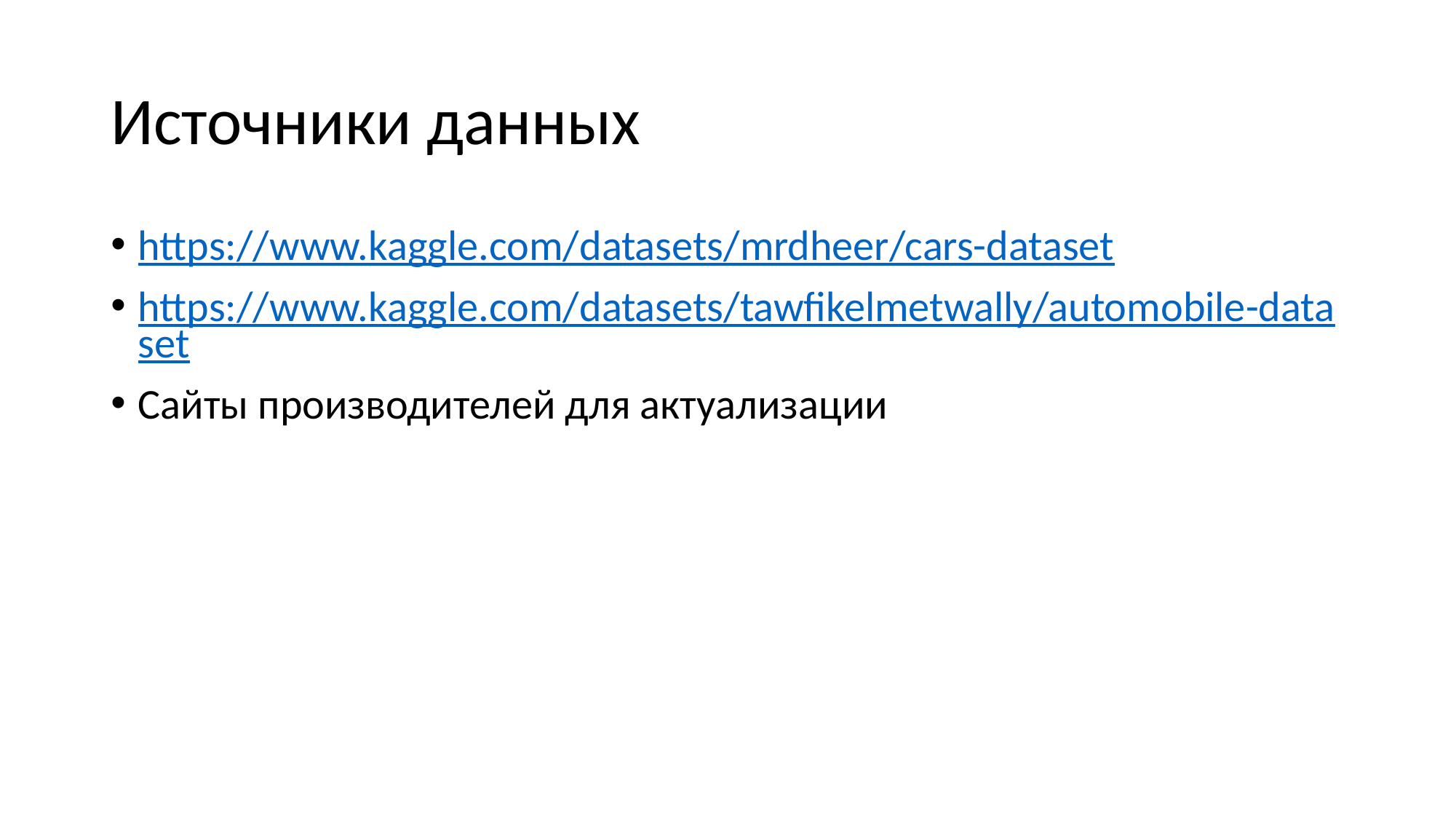

# Источники данных
https://www.kaggle.com/datasets/mrdheer/cars-dataset
https://www.kaggle.com/datasets/tawfikelmetwally/automobile-dataset
Сайты производителей для актуализации